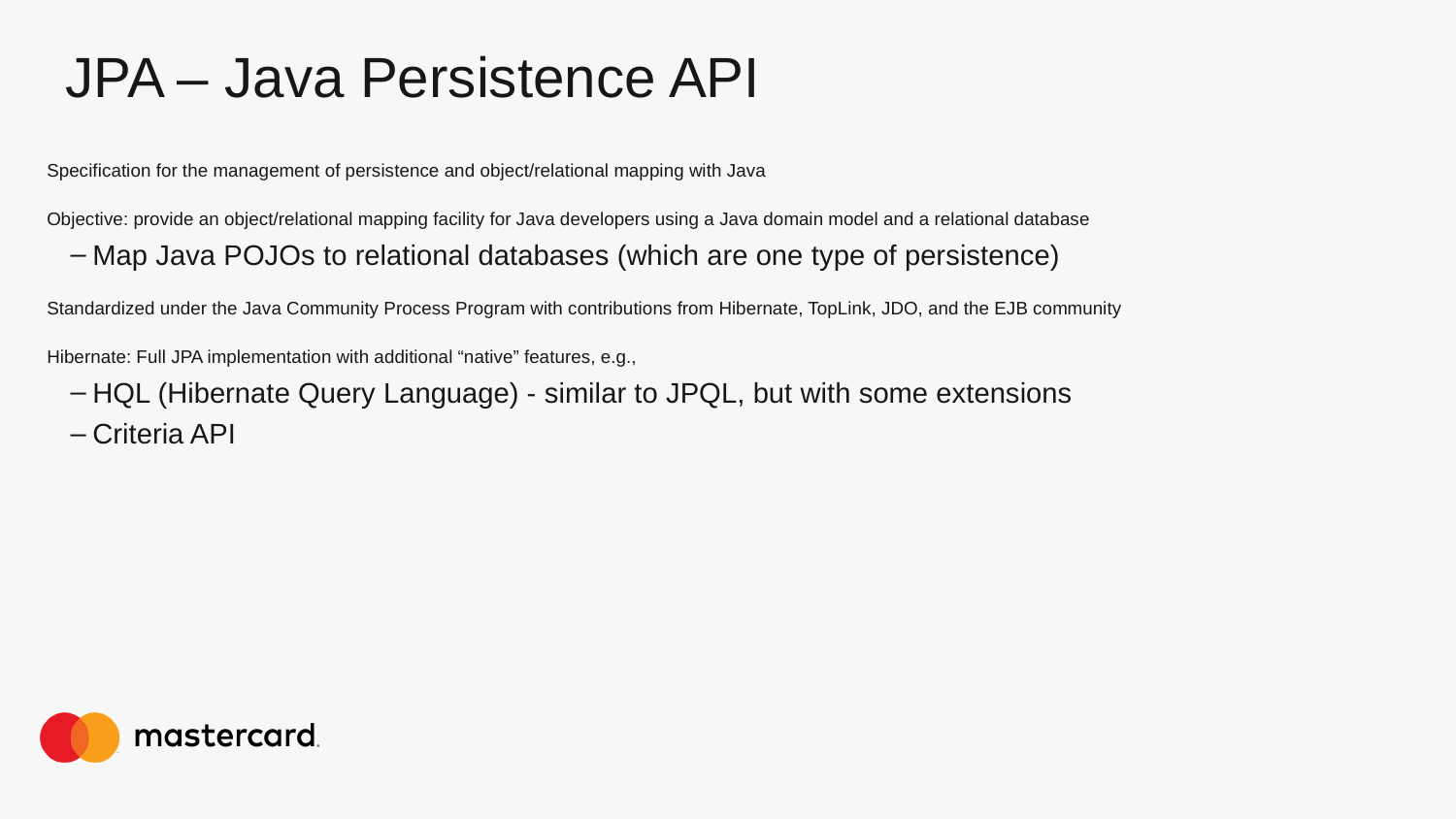

# JPA – Java Persistence API
Specification for the management of persistence and object/relational mapping with Java
Objective: provide an object/relational mapping facility for Java developers using a Java domain model and a relational database
Map Java POJOs to relational databases (which are one type of persistence)
Standardized under the Java Community Process Program with contributions from Hibernate, TopLink, JDO, and the EJB community
Hibernate: Full JPA implementation with additional “native” features, e.g.,
HQL (Hibernate Query Language) - similar to JPQL, but with some extensions
Criteria API